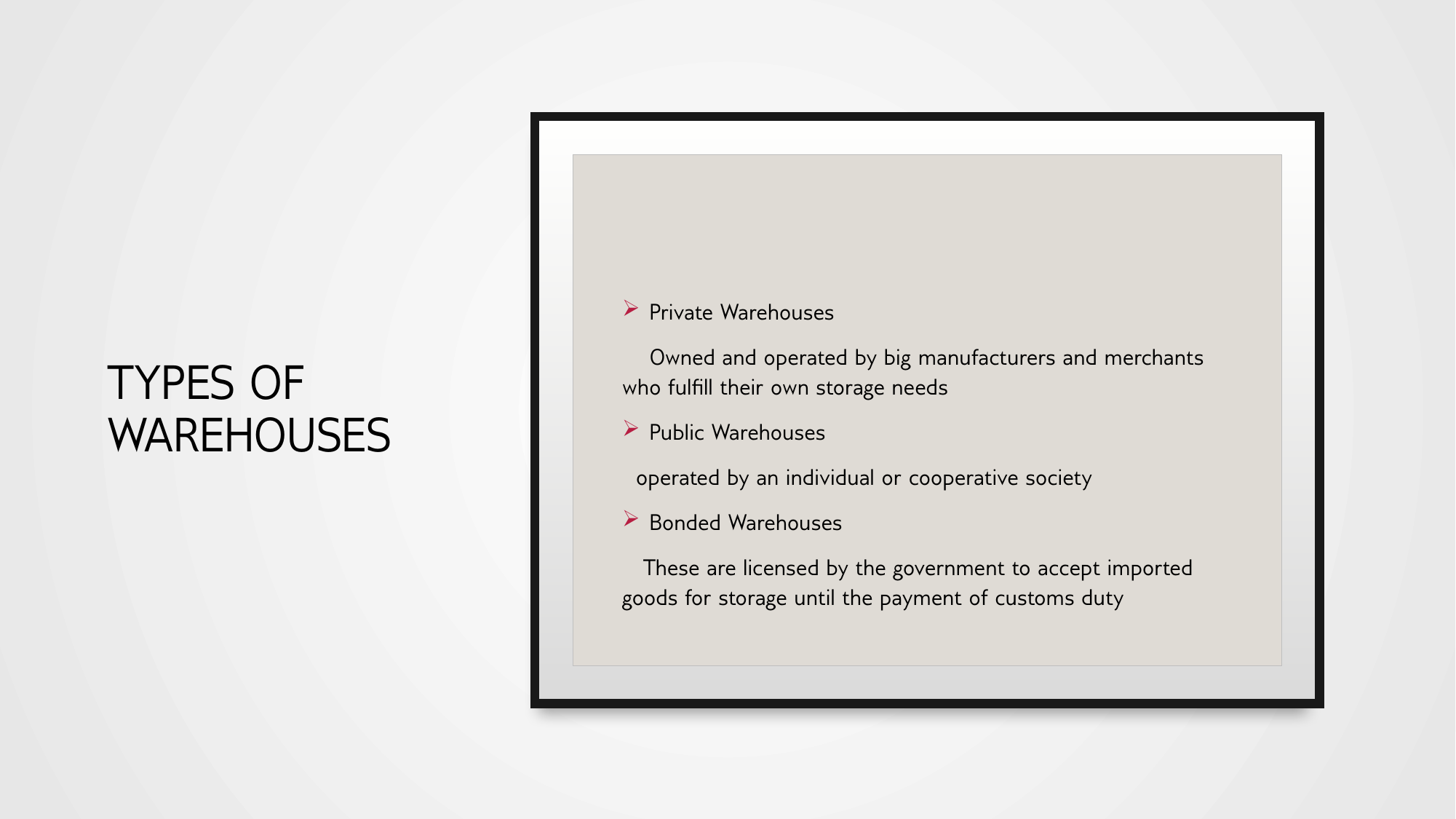

# Types of Warehouses

Private Warehouses
    Owned and operated by big manufacturers and merchants who fulfill their own storage needs
Public Warehouses
  operated by an individual or cooperative society
Bonded Warehouses
   These are licensed by the government to accept imported goods for storage until the payment of customs duty